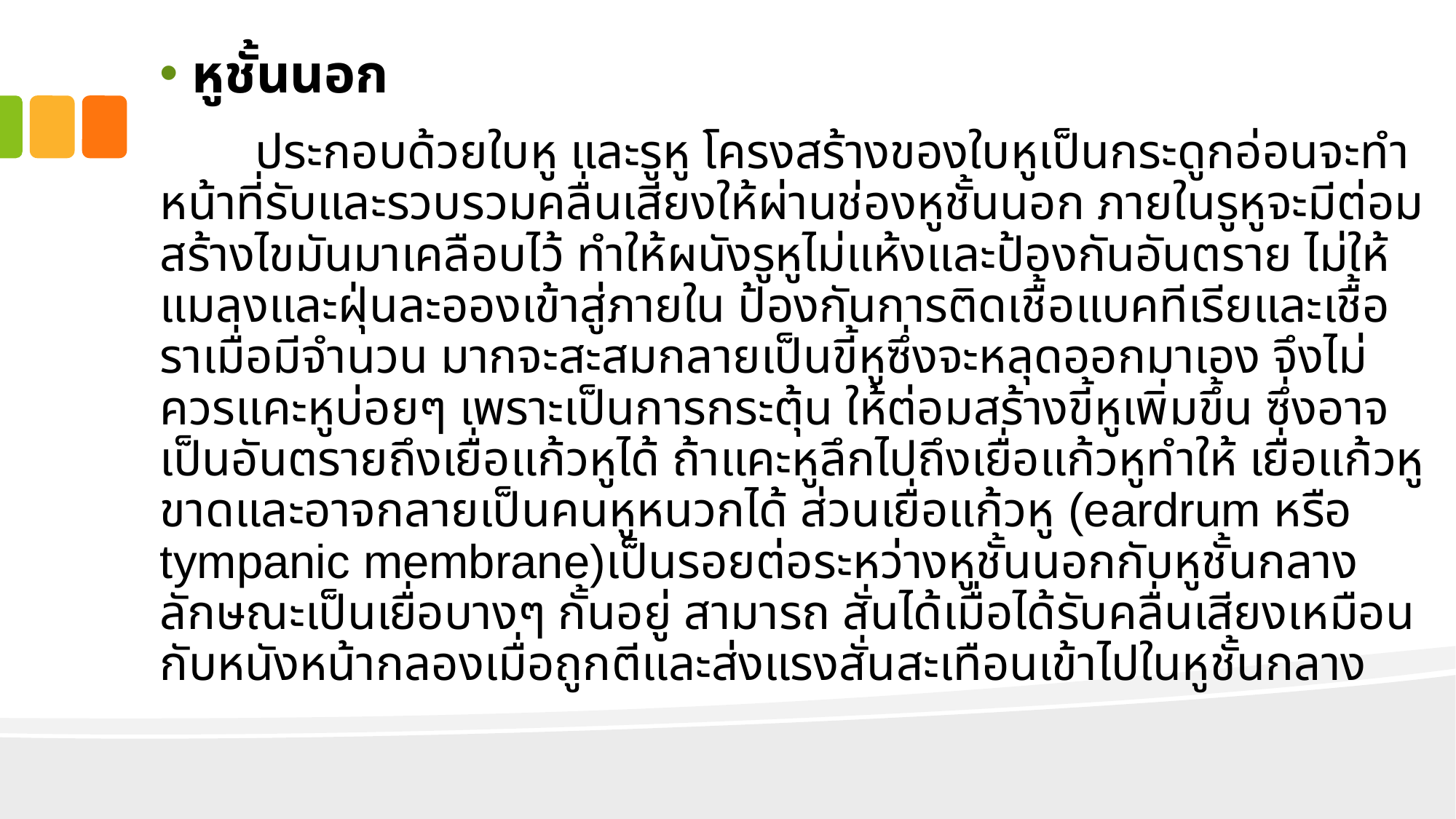

หูชั้นนอก
	ประกอบด้วยใบหู และรูหู โครงสร้างของใบหูเป็นกระดูกอ่อนจะทำหน้าที่รับและรวบรวมคลื่นเสียงให้ผ่านช่องหูชั้นนอก ภายในรูหูจะมีต่อมสร้างไขมันมาเคลือบไว้ ทำให้ผนังรูหูไม่แห้งและป้องกันอันตราย ไม่ให้แมลงและฝุ่นละอองเข้าสู่ภายใน ป้องกันการติดเชื้อแบคทีเรียและเชื้อราเมื่อมีจำนวน มากจะสะสมกลายเป็นขี้หูซึ่งจะหลุดออกมาเอง จึงไม่ควรแคะหูบ่อยๆ เพราะเป็นการกระตุ้น ให้ต่อมสร้างขี้หูเพิ่มขึ้น ซึ่งอาจเป็นอันตรายถึงเยื่อแก้วหูได้ ถ้าแคะหูลึกไปถึงเยื่อแก้วหูทำให้ เยื่อแก้วหูขาดและอาจกลายเป็นคนหูหนวกได้ ส่วนเยื่อแก้วหู (eardrum หรือ tympanic membrane)เป็นรอยต่อระหว่างหูชั้นนอกกับหูชั้นกลางลักษณะเป็นเยื่อบางๆ กั้นอยู่ สามารถ สั่นได้เมื่อได้รับคลื่นเสียงเหมือนกับหนังหน้ากลองเมื่อถูกตีและส่งแรงสั่นสะเทือนเข้าไปในหูชั้นกลาง